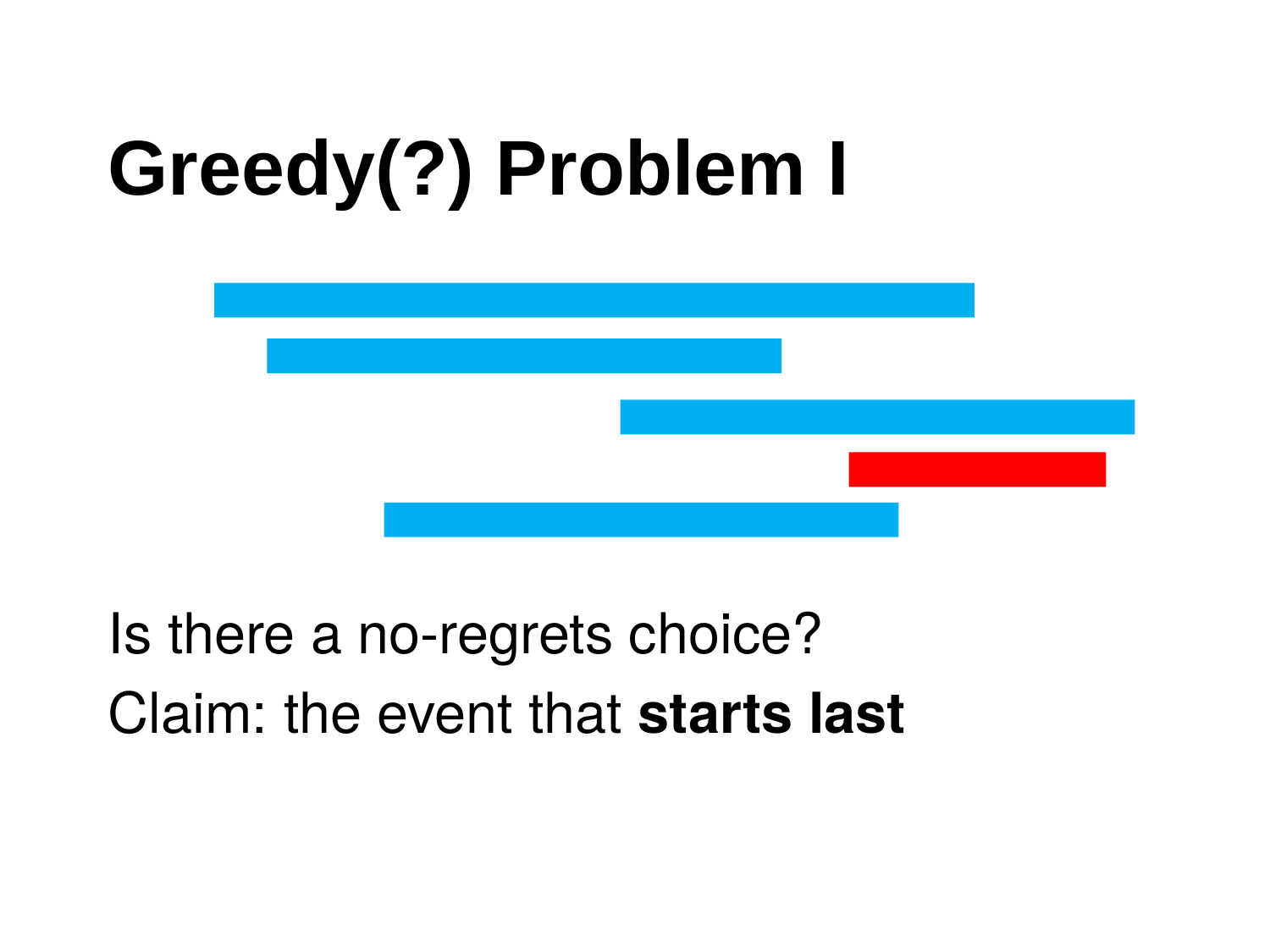

# Greedy(?) Problem I

Is there a no-regrets choice?
Claim: the event that starts last